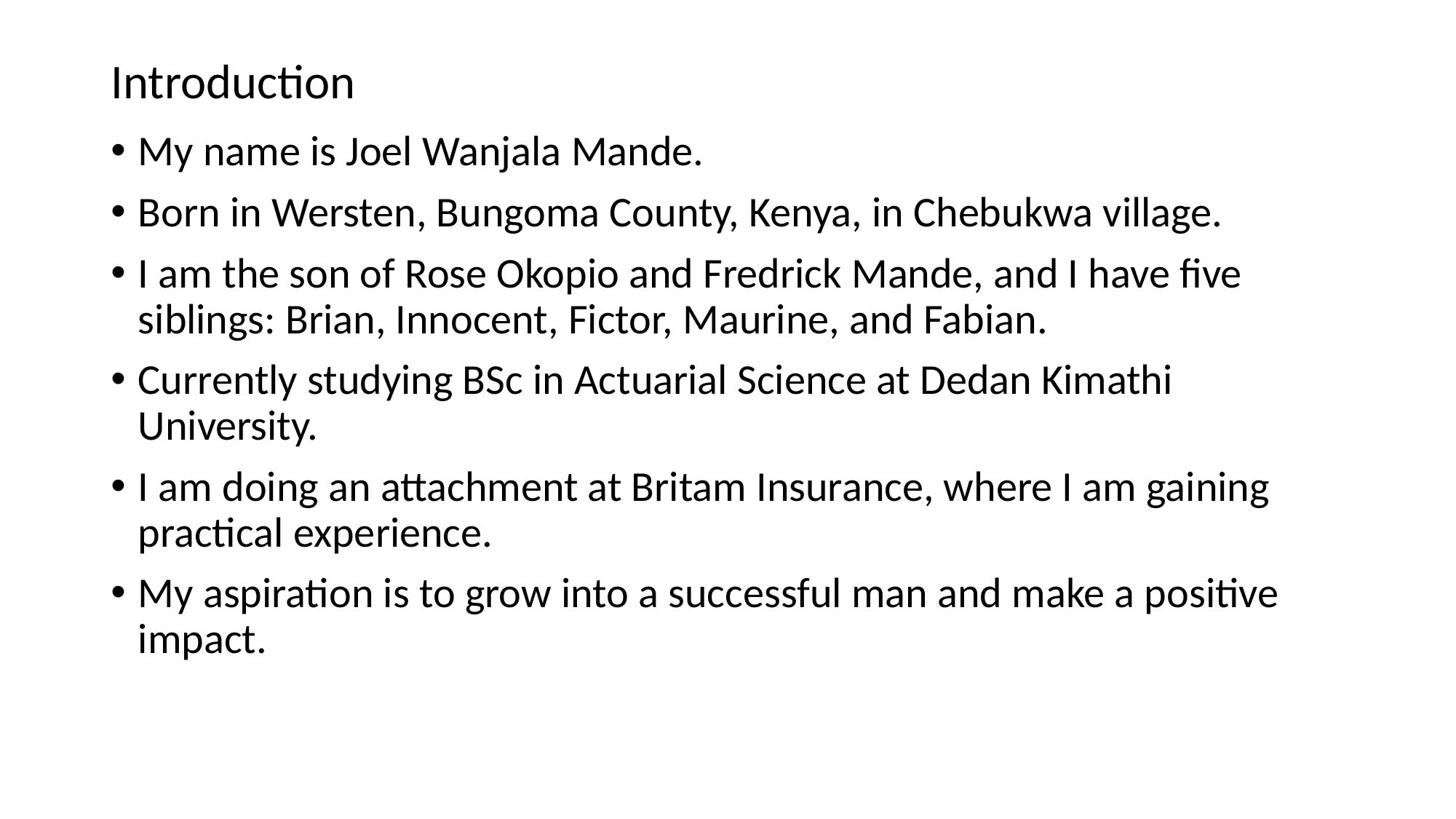

# Introduction
My name is Joel Wanjala Mande.
Born in Wersten, Bungoma County, Kenya, in Chebukwa village.
I am the son of Rose Okopio and Fredrick Mande, and I have five siblings: Brian, Innocent, Fictor, Maurine, and Fabian.
Currently studying BSc in Actuarial Science at Dedan Kimathi University.
I am doing an attachment at Britam Insurance, where I am gaining practical experience.
My aspiration is to grow into a successful man and make a positive impact.